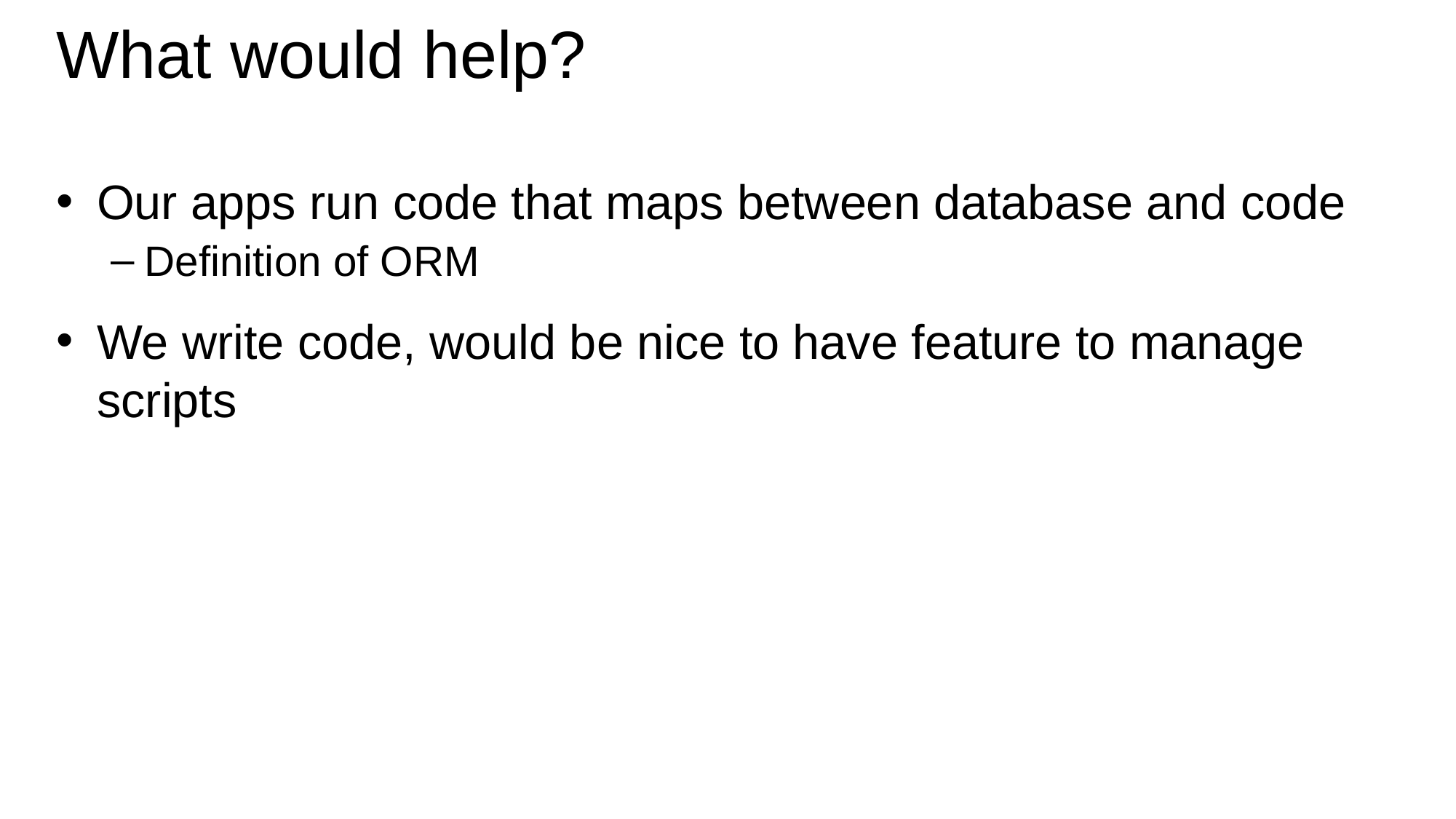

# What would help?
Our apps run code that maps between database and code
Definition of ORM
We write code, would be nice to have feature to manage scripts